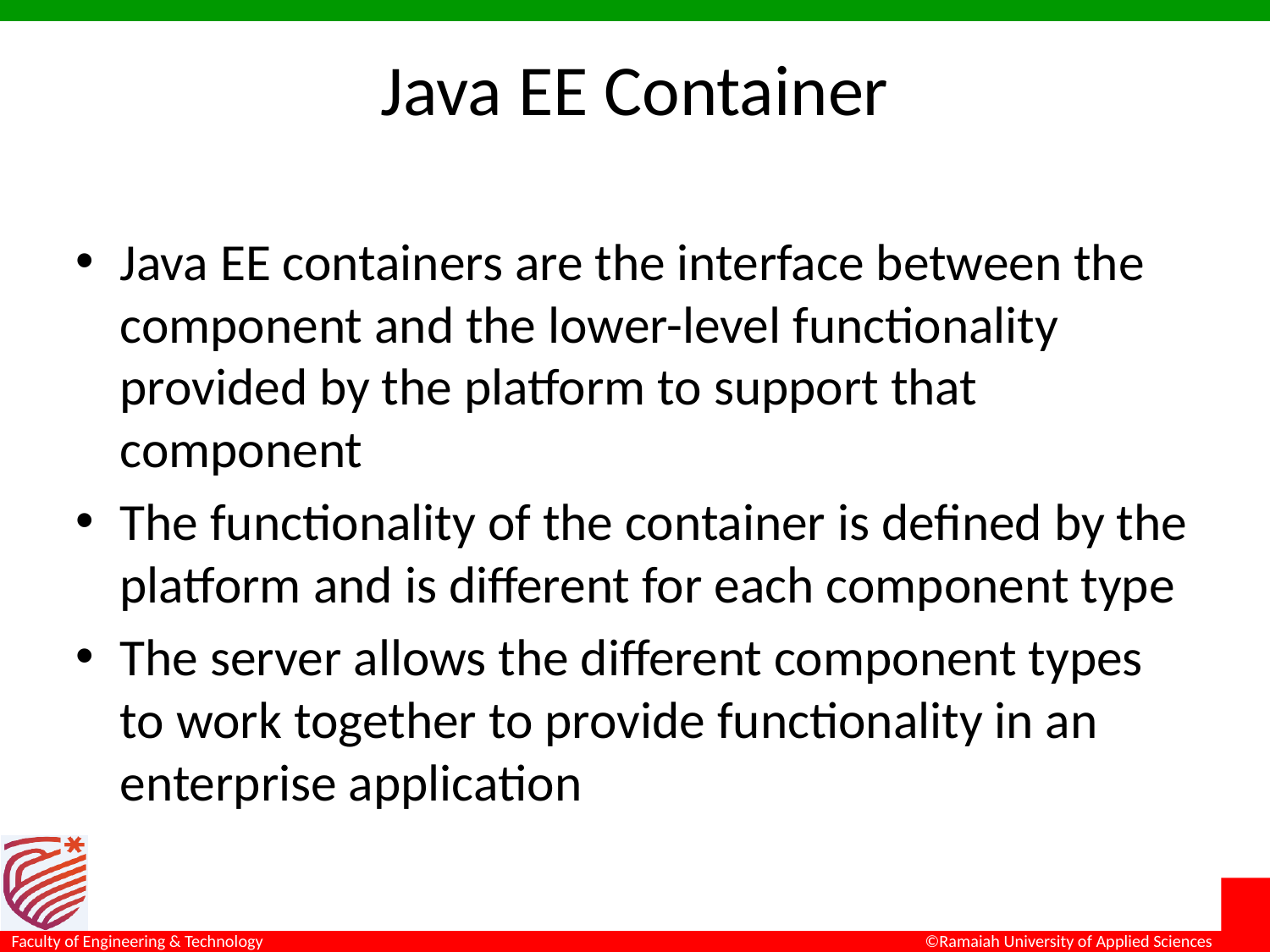

# Java EE Container
Java EE containers are the interface between the component and the lower-level functionality provided by the platform to support that component
The functionality of the container is defined by the platform and is different for each component type
The server allows the different component types to work together to provide functionality in an enterprise application